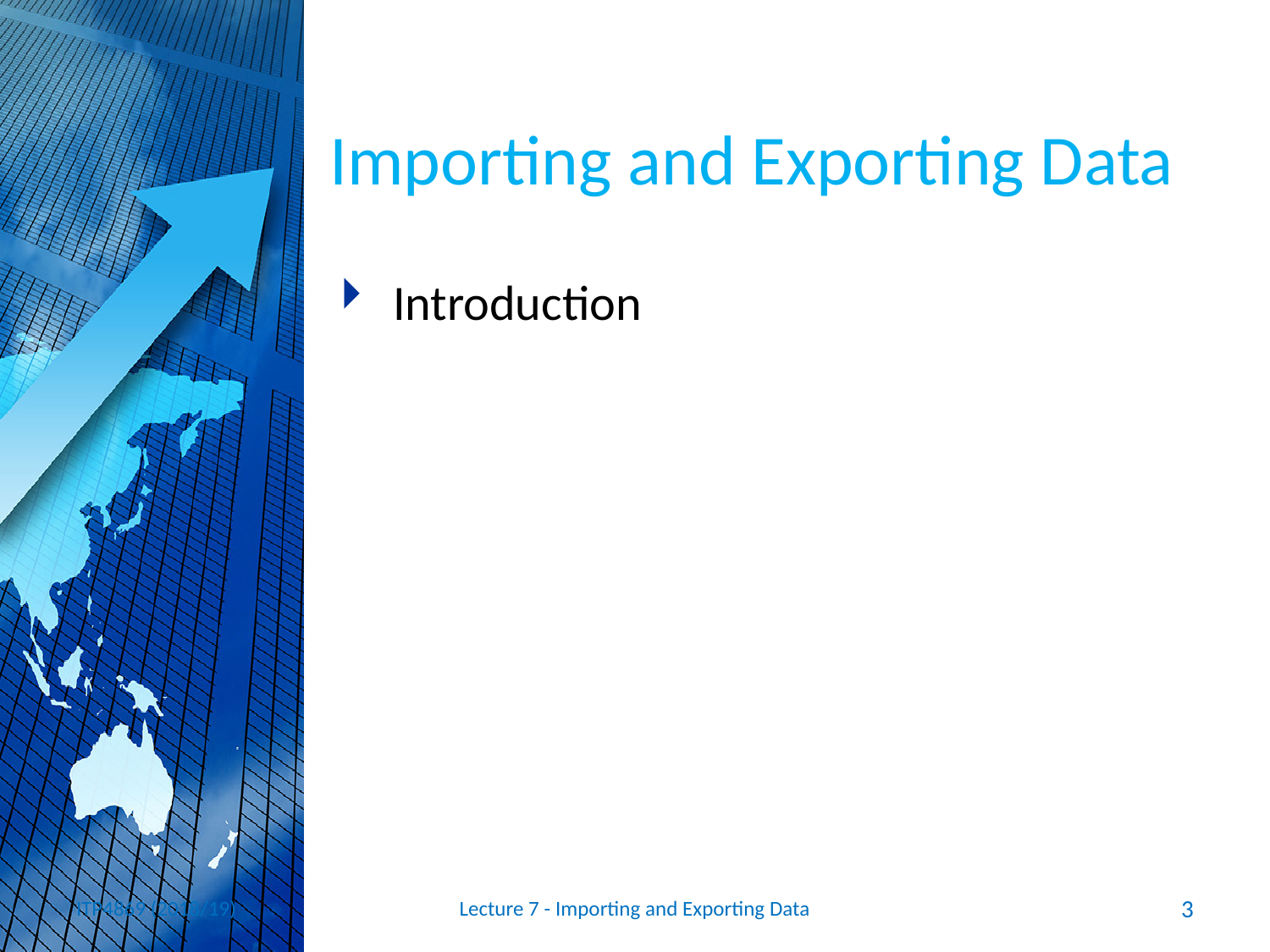

# Importing and Exporting Data
Introduction
ITP4869 (2018/19)
Lecture 7 - Importing and Exporting Data
3